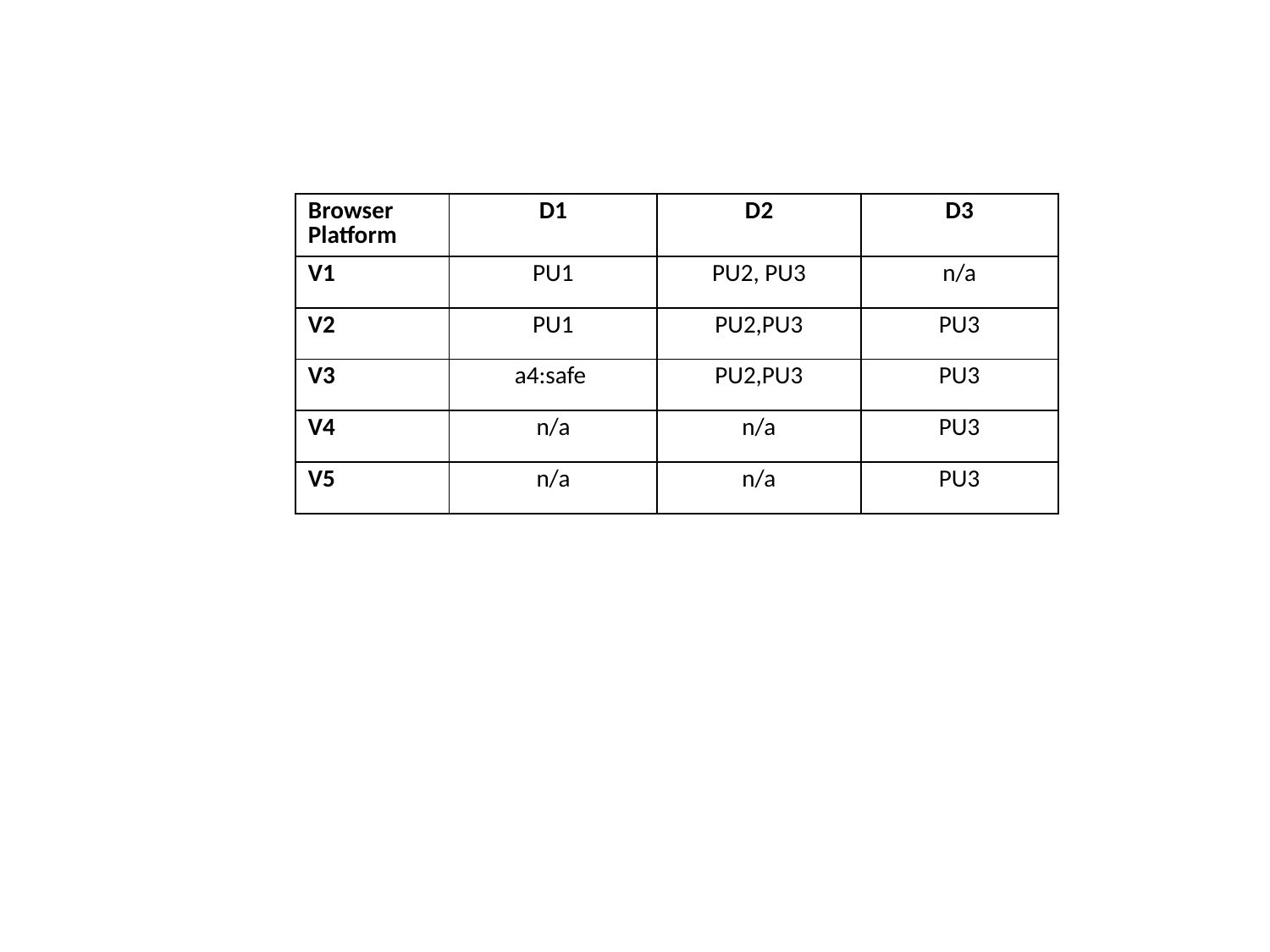

| Browser Platform | D1 | D2 | D3 |
| --- | --- | --- | --- |
| V1 | PU1 | PU2, PU3 | n/a |
| V2 | PU1 | PU2,PU3 | PU3 |
| V3 | a4:safe | PU2,PU3 | PU3 |
| V4 | n/a | n/a | PU3 |
| V5 | n/a | n/a | PU3 |